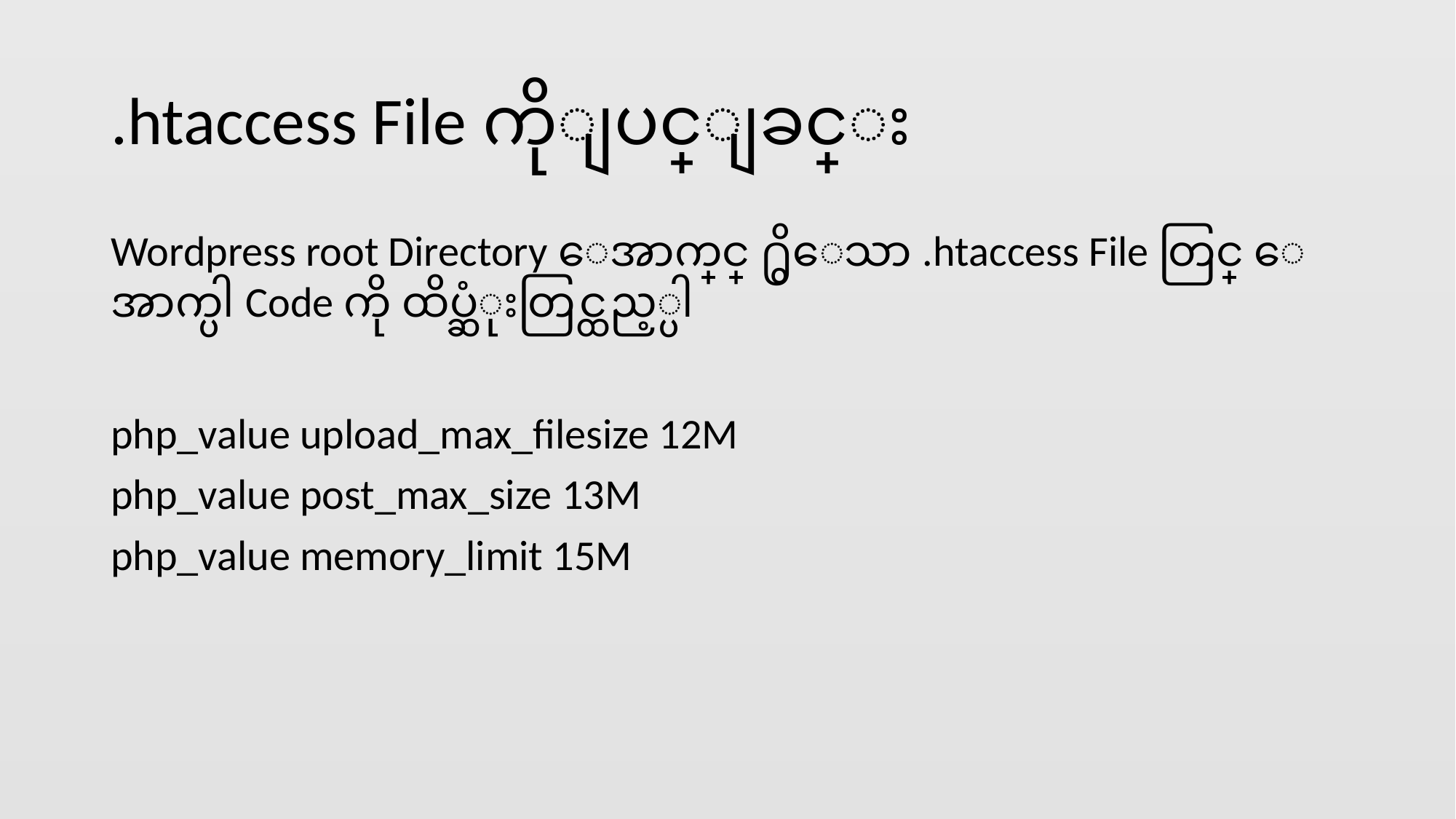

# .htaccess File ကိုျပင္ျခင္း
Wordpress root Directory ေအာက္တြင္ ႐ွိေသာ .htaccess File တြင္ ေအာက္ပါ Code ကို ထိပ္ဆံုးတြင္ထည့္ပါ

php_value upload_max_filesize 12M
php_value post_max_size 13M
php_value memory_limit 15M